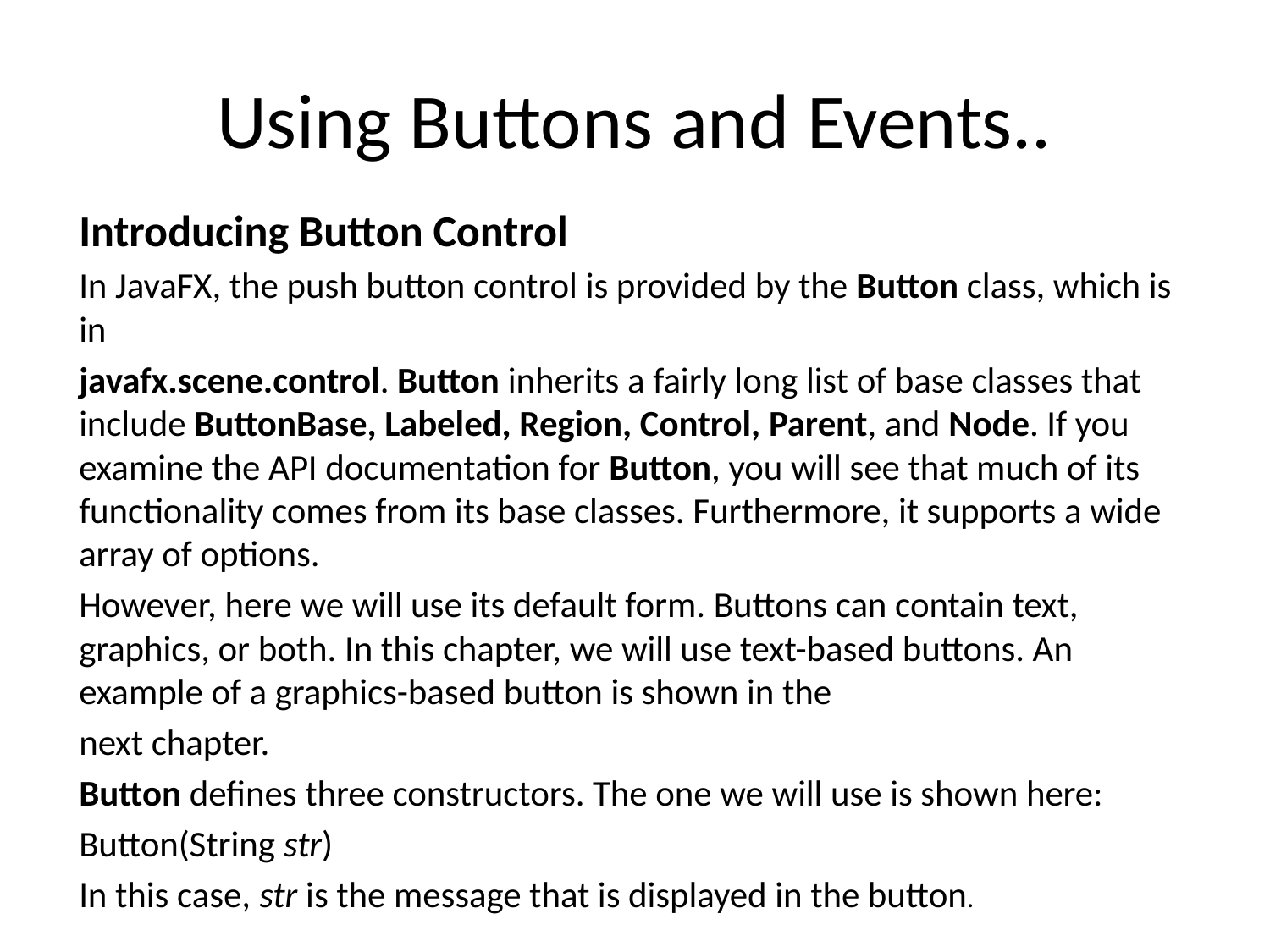

# Using Buttons and Events..
Introducing Button Control
In JavaFX, the push button control is provided by the Button class, which is in
javafx.scene.control. Button inherits a fairly long list of base classes that include ButtonBase, Labeled, Region, Control, Parent, and Node. If you examine the API documentation for Button, you will see that much of its functionality comes from its base classes. Furthermore, it supports a wide array of options.
However, here we will use its default form. Buttons can contain text, graphics, or both. In this chapter, we will use text-based buttons. An example of a graphics-based button is shown in the
next chapter.
Button defines three constructors. The one we will use is shown here:
Button(String str)
In this case, str is the message that is displayed in the button.